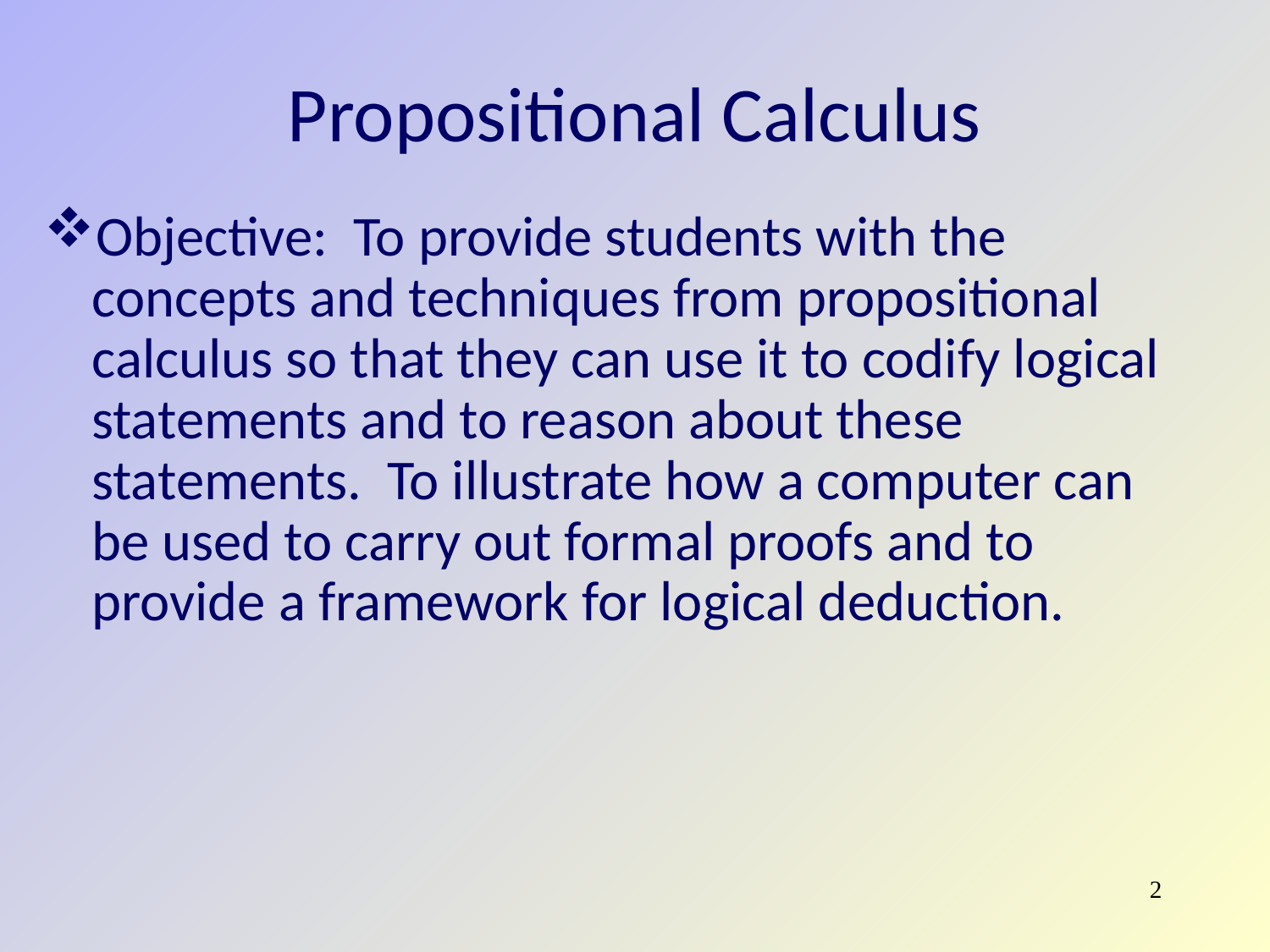

Propositional Calculus
Objective:  To provide students with the concepts and techniques from propositional calculus so that they can use it to codify logical statements and to reason about these statements.  To illustrate how a computer can be used to carry out formal proofs and to provide a framework for logical deduction.
2